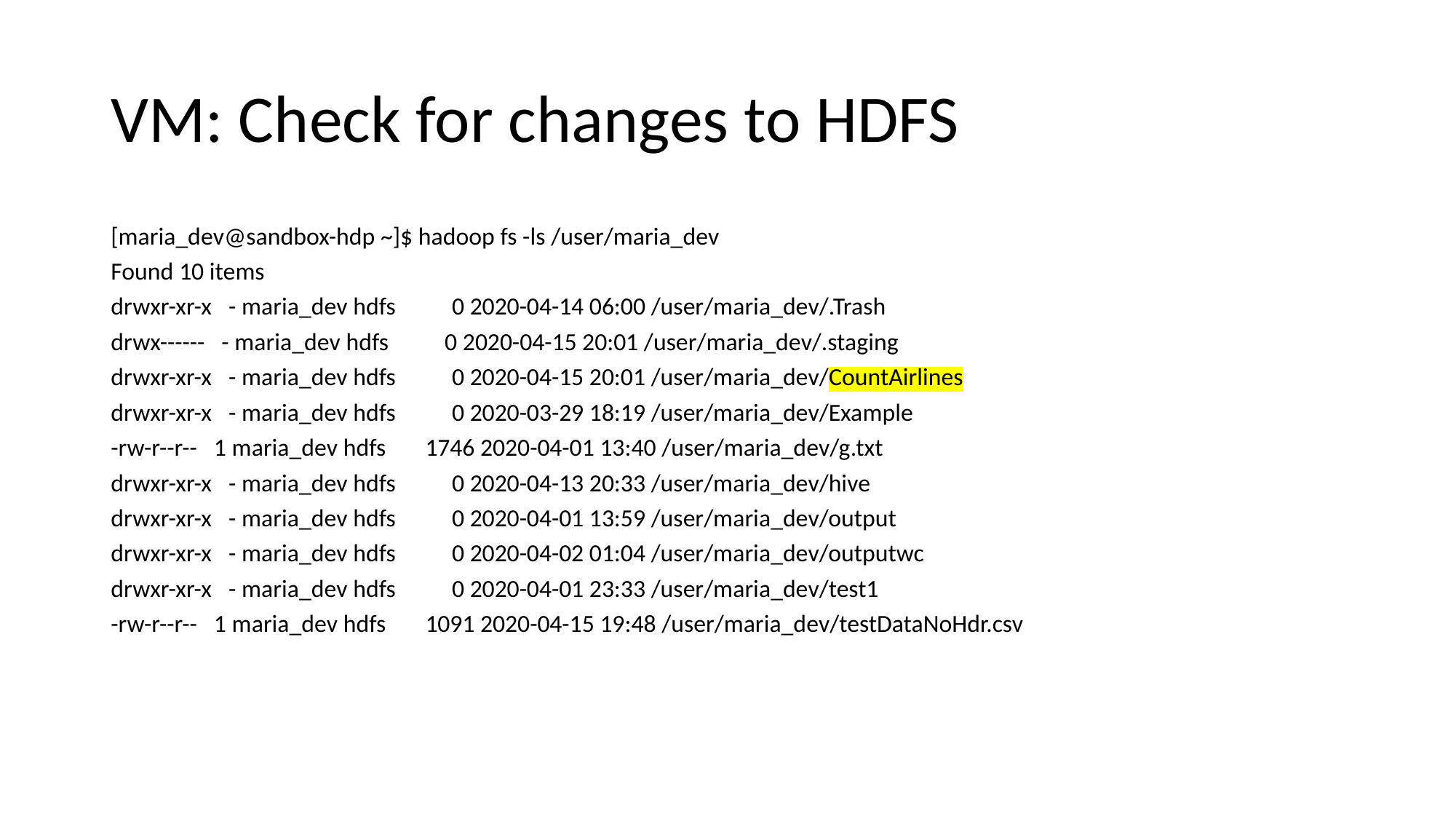

# VM: Check for changes to HDFS
[maria_dev@sandbox-hdp ~]$ hadoop fs -ls /user/maria_dev
Found 10 items
drwxr-xr-x   - maria_dev hdfs          0 2020-04-14 06:00 /user/maria_dev/.Trash
drwx------   - maria_dev hdfs          0 2020-04-15 20:01 /user/maria_dev/.staging
drwxr-xr-x   - maria_dev hdfs          0 2020-04-15 20:01 /user/maria_dev/CountAirlines
drwxr-xr-x   - maria_dev hdfs          0 2020-03-29 18:19 /user/maria_dev/Example
-rw-r--r--   1 maria_dev hdfs       1746 2020-04-01 13:40 /user/maria_dev/g.txt
drwxr-xr-x   - maria_dev hdfs          0 2020-04-13 20:33 /user/maria_dev/hive
drwxr-xr-x   - maria_dev hdfs          0 2020-04-01 13:59 /user/maria_dev/output
drwxr-xr-x   - maria_dev hdfs          0 2020-04-02 01:04 /user/maria_dev/outputwc
drwxr-xr-x   - maria_dev hdfs          0 2020-04-01 23:33 /user/maria_dev/test1
-rw-r--r--   1 maria_dev hdfs       1091 2020-04-15 19:48 /user/maria_dev/testDataNoHdr.csv